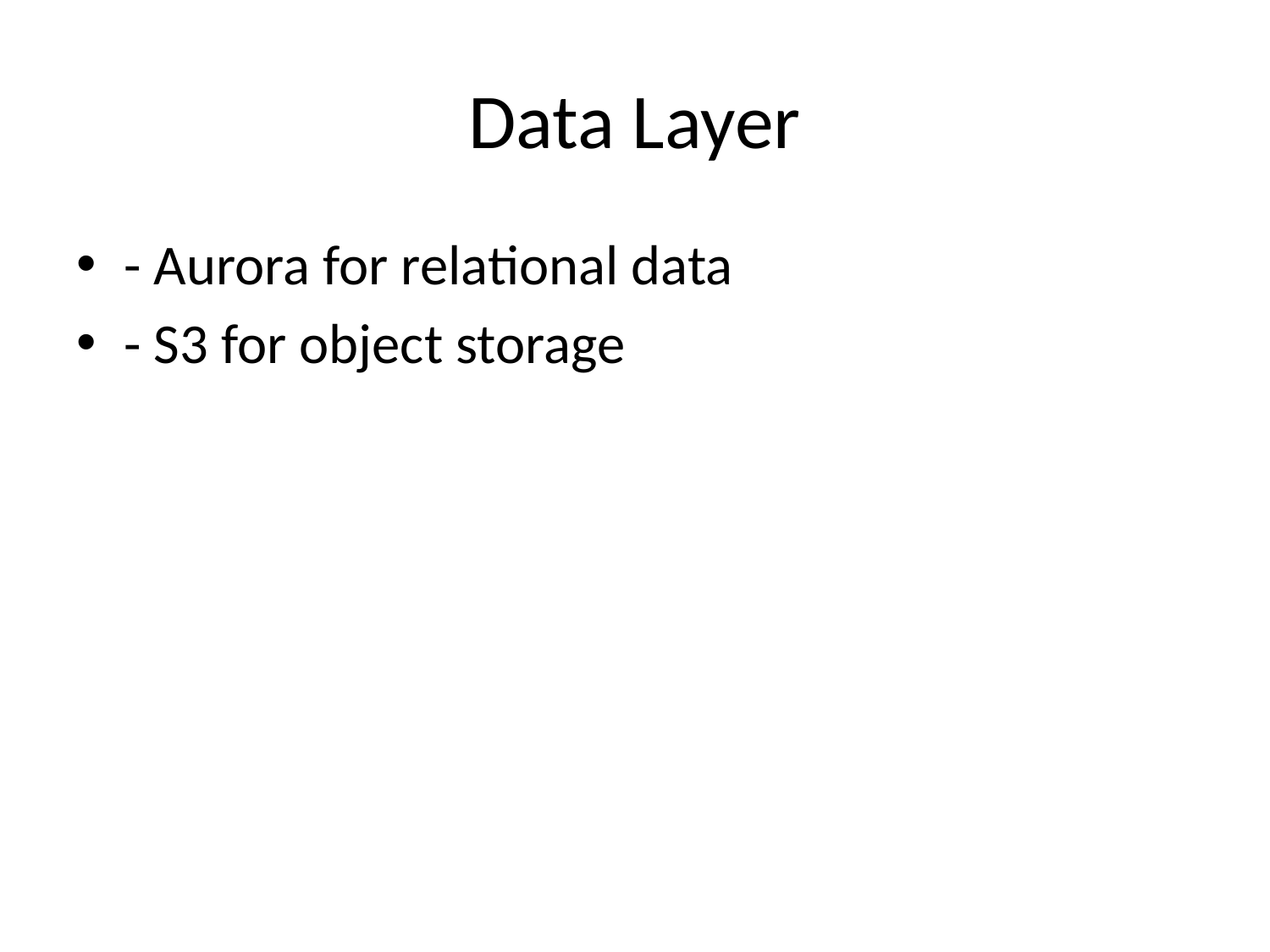

# Data Layer
- Aurora for relational data
- S3 for object storage